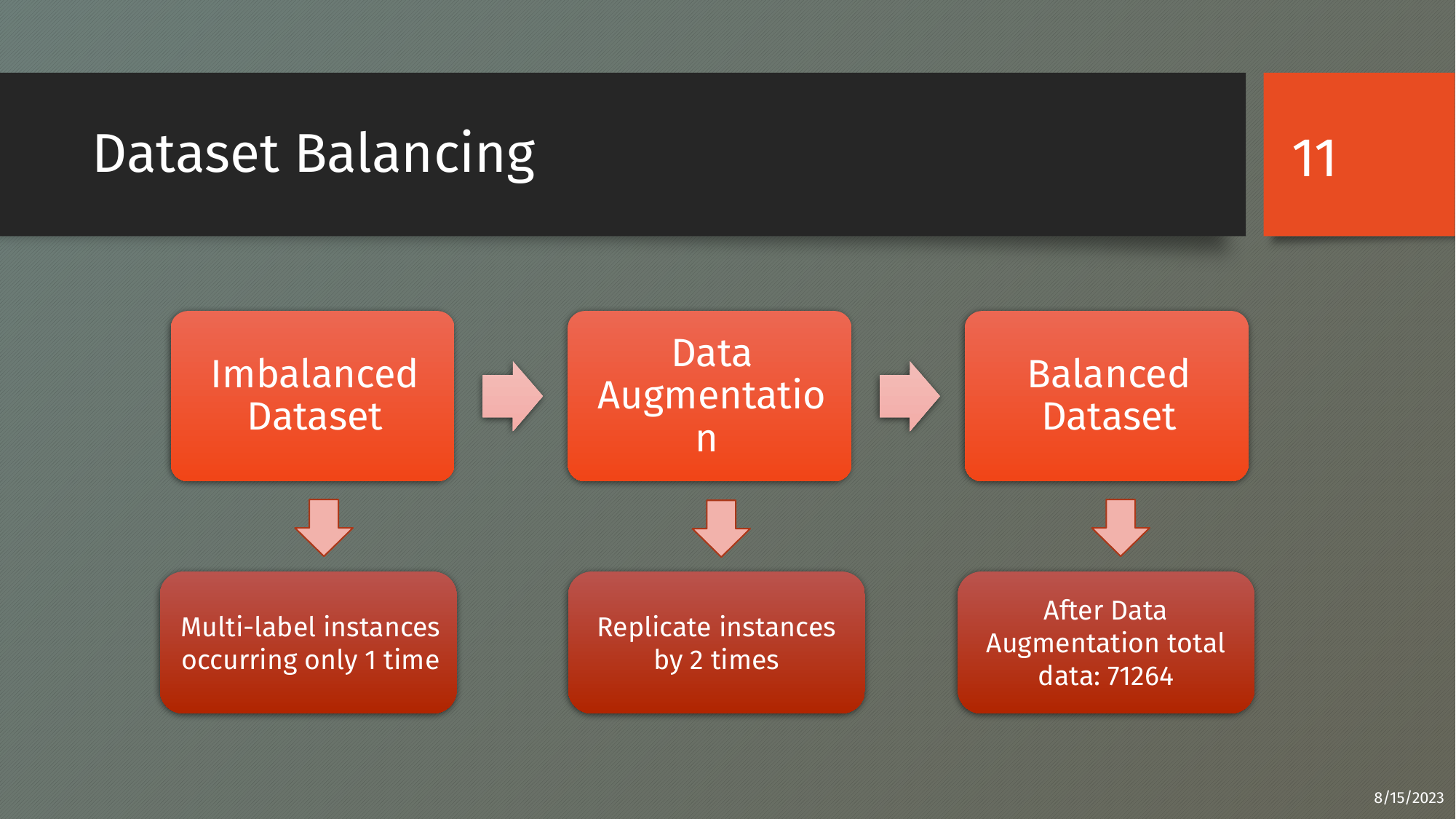

Imbalanced Dataset

Data Augmentation

Balanced Dataset
11
# Dataset Balancing

After Data Augmentation total data: 71264
Multi-label instances occurring only 1 time
Replicate instances by 2 times
8/15/2023